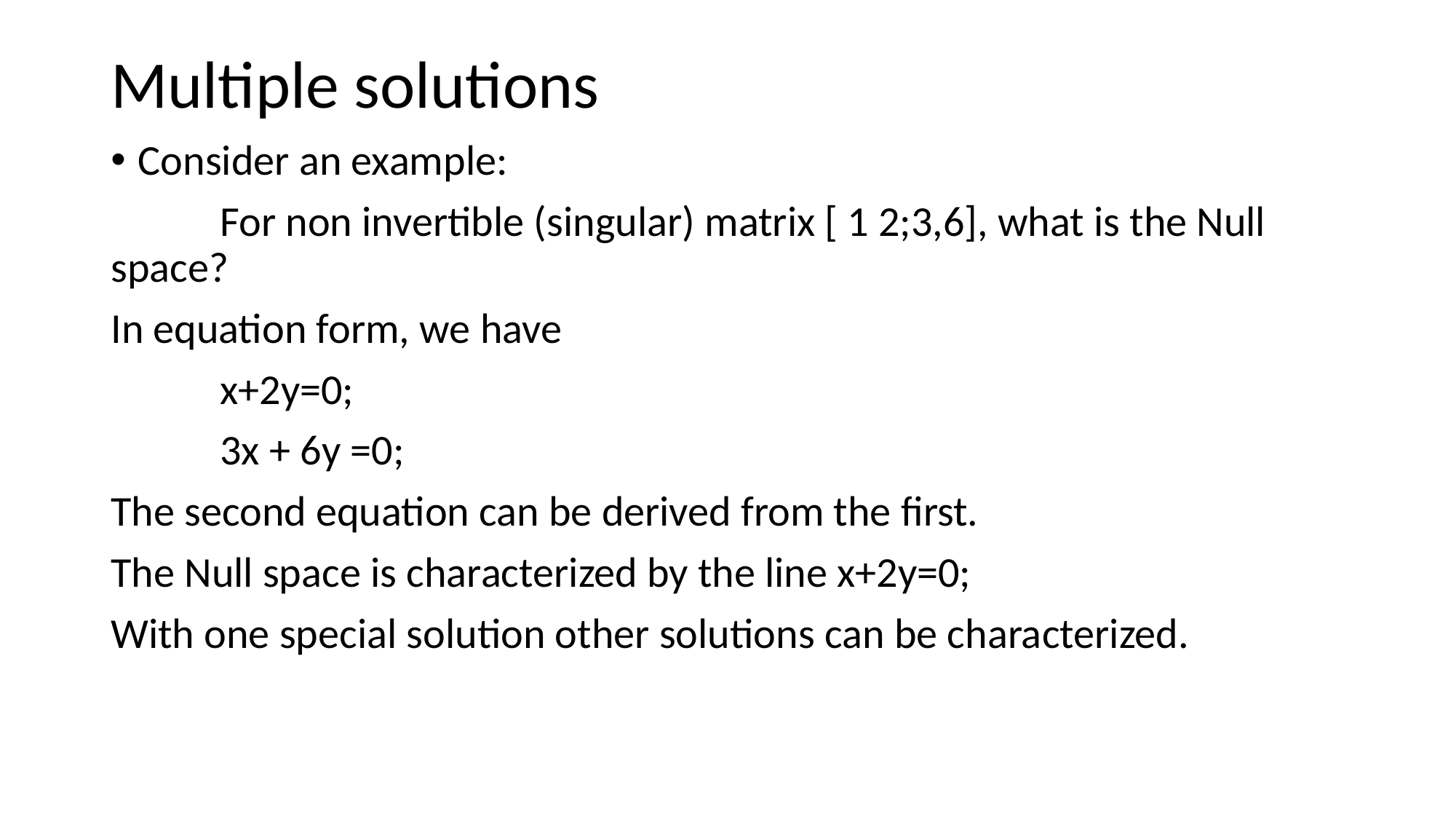

# Multiple solutions
Consider an example:
	For non invertible (singular) matrix [ 1 2;3,6], what is the Null space?
In equation form, we have
	x+2y=0;
	3x + 6y =0;
The second equation can be derived from the first.
The Null space is characterized by the line x+2y=0;
With one special solution other solutions can be characterized.